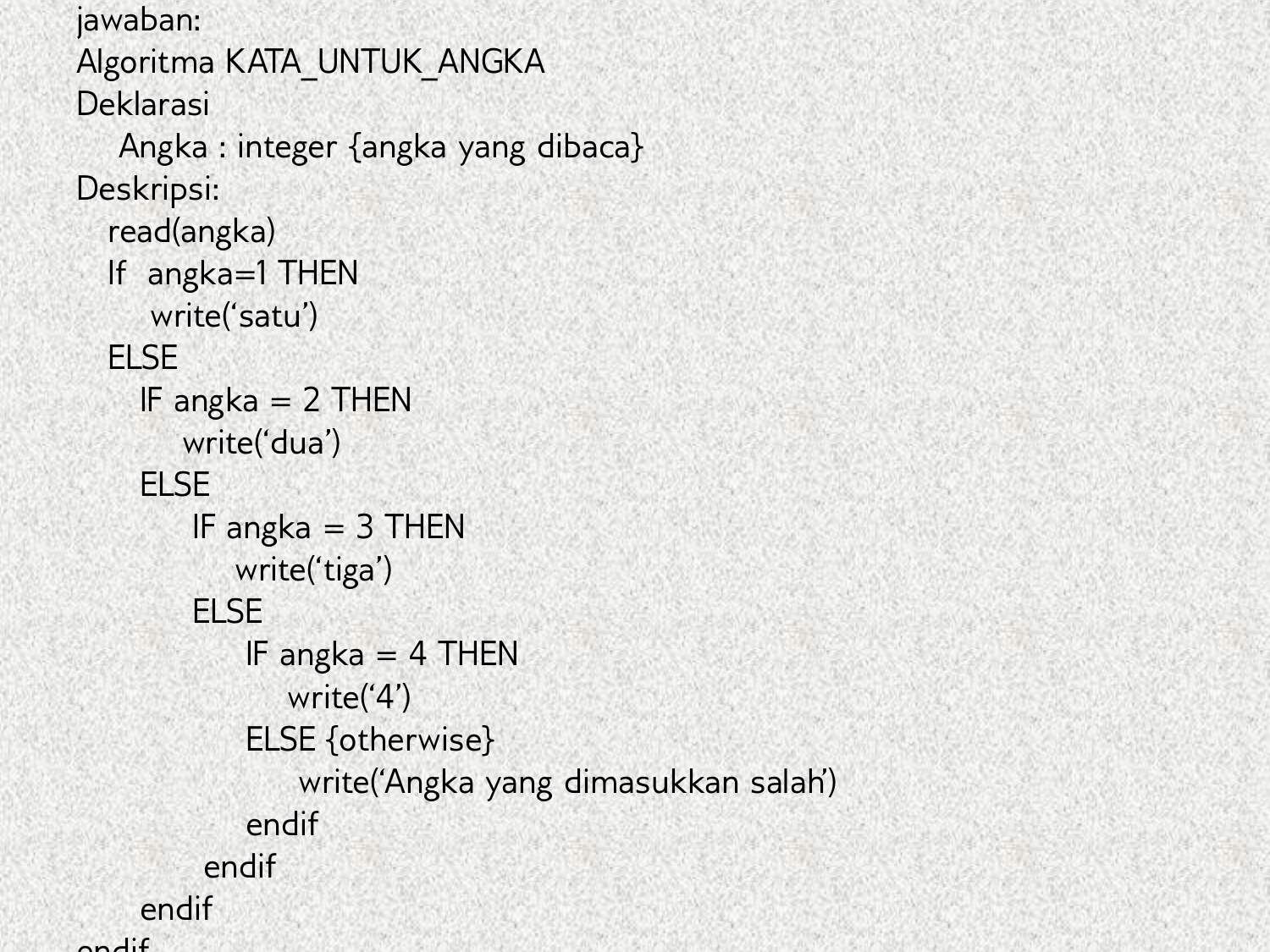

jawaban:
Algoritma KATA_UNTUK_ANGKA
Deklarasi
    Angka : integer {angka yang dibaca}
Deskripsi:
   read(angka)
   If  angka=1 THEN
       write(‘satu’)
   ELSE
      IF angka = 2 THEN
          write(‘dua’)
      ELSE
           IF angka = 3 THEN
               write(‘tiga’)
           ELSE
                IF angka = 4 THEN
                    write(‘4’)
                ELSE {otherwise}
                     write(‘Angka yang dimasukkan salah’)
                endif
            endif
      endif
endif